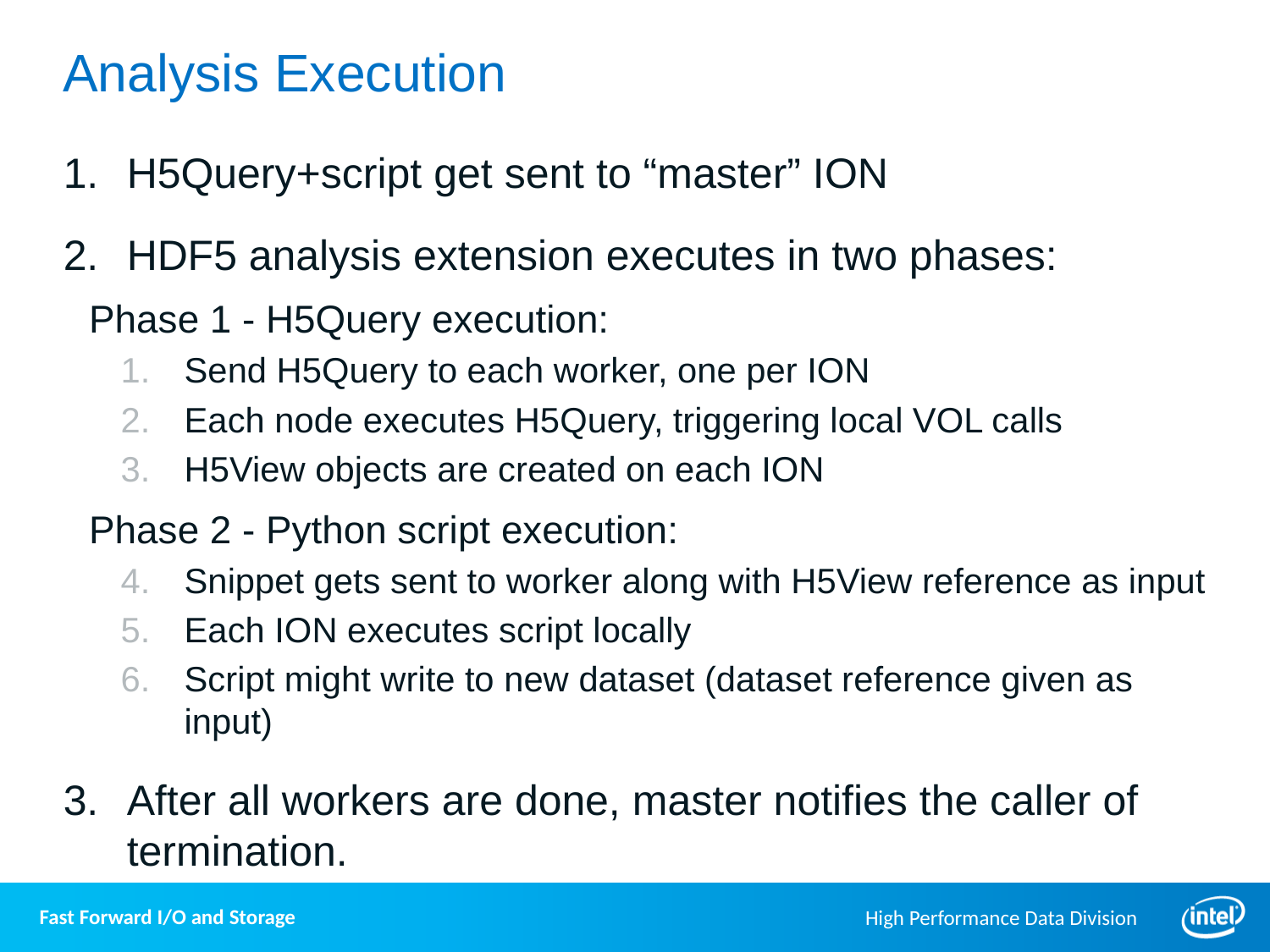

# Analysis Execution
H5Query+script get sent to “master” ION
HDF5 analysis extension executes in two phases:
Phase 1 - H5Query execution:
Send H5Query to each worker, one per ION
Each node executes H5Query, triggering local VOL calls
H5View objects are created on each ION
Phase 2 - Python script execution:
Snippet gets sent to worker along with H5View reference as input
Each ION executes script locally
Script might write to new dataset (dataset reference given as input)
After all workers are done, master notifies the caller of termination.